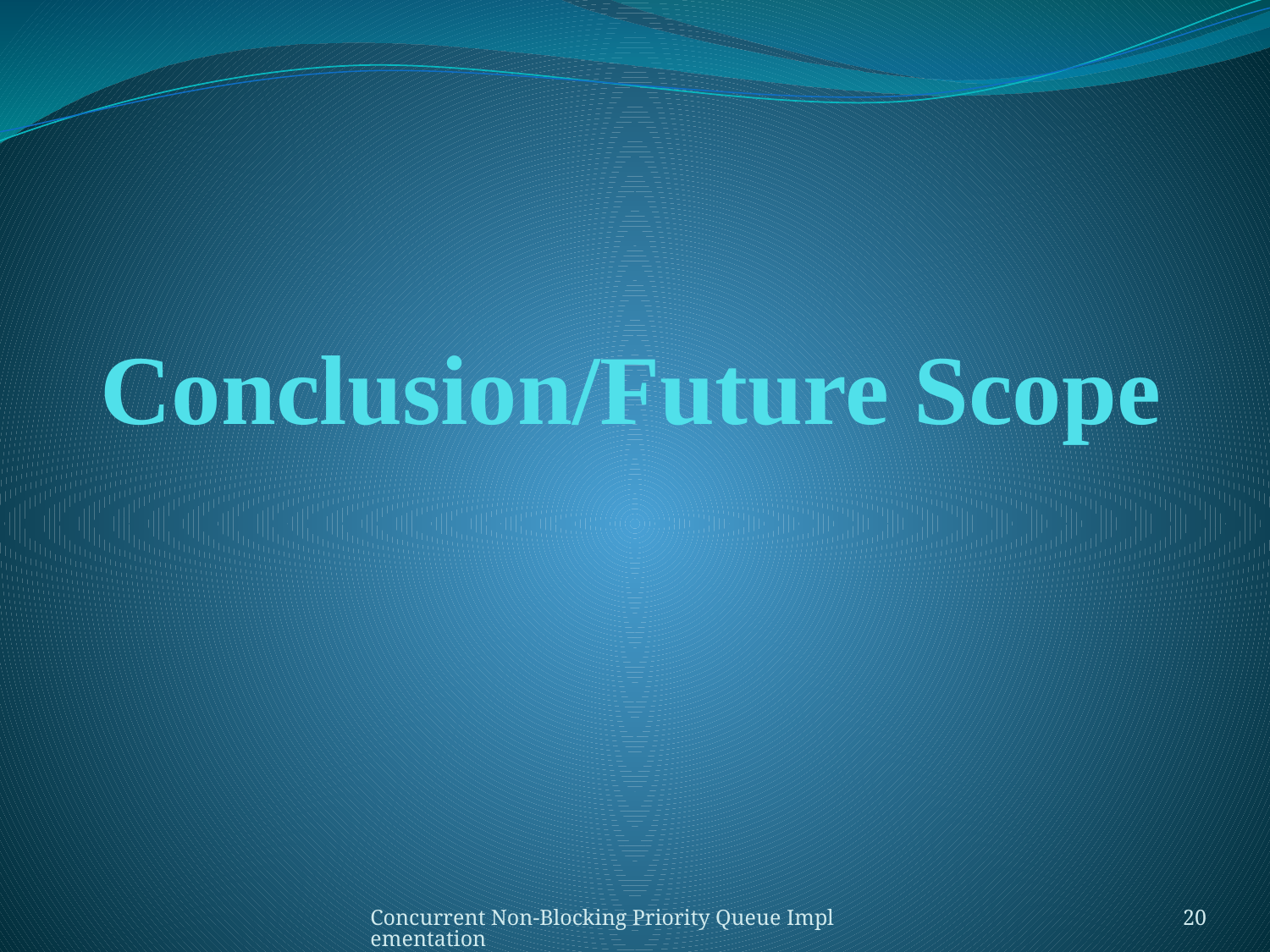

# Conclusion/Future Scope
Concurrent Non-Blocking Priority Queue Implementation
20